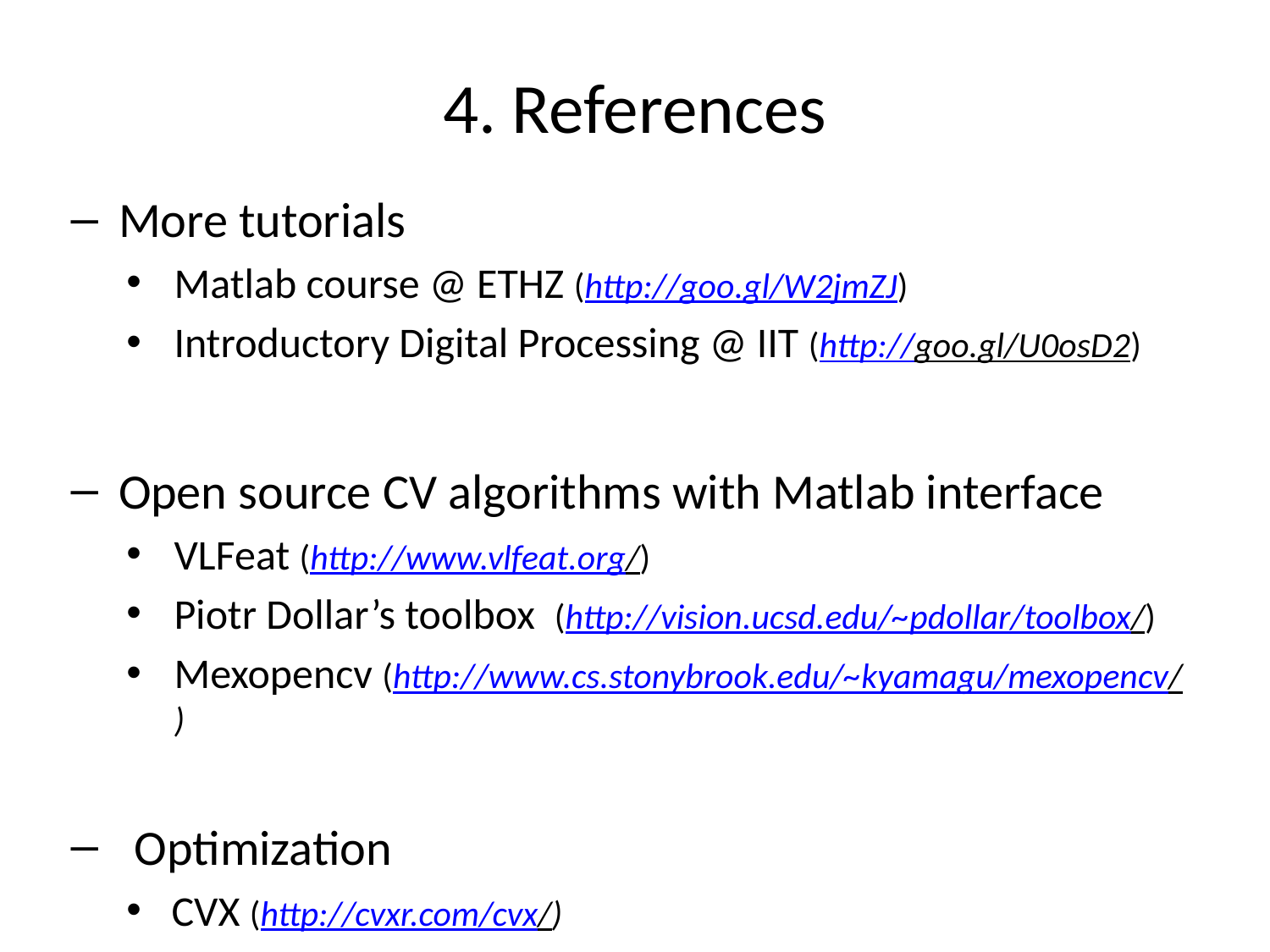

# 4. References
More tutorials
Matlab course @ ETHZ (http://goo.gl/W2jmZJ)
Introductory Digital Processing @ IIT (http://goo.gl/U0osD2)

Open source CV algorithms with Matlab interface
VLFeat (http://www.vlfeat.org/)
Piotr Dollar’s toolbox  (http://vision.ucsd.edu/~pdollar/toolbox/)
Mexopencv (http://www.cs.stonybrook.edu/~kyamagu/mexopencv/)

Optimization
CVX (http://cvxr.com/cvx/)